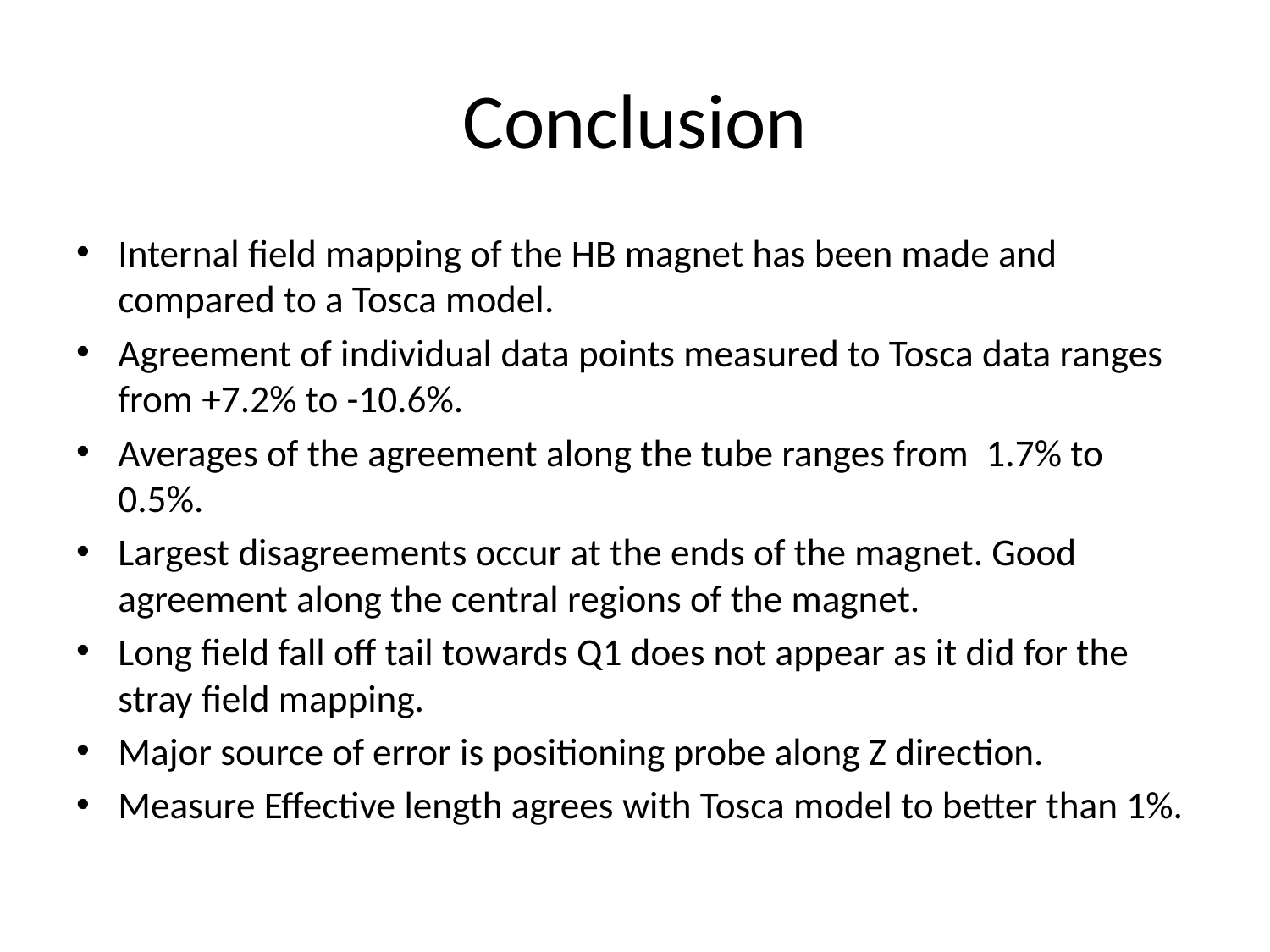

# Conclusion
Internal field mapping of the HB magnet has been made and compared to a Tosca model.
Agreement of individual data points measured to Tosca data ranges from +7.2% to -10.6%.
Averages of the agreement along the tube ranges from  1.7% to 0.5%.
Largest disagreements occur at the ends of the magnet. Good agreement along the central regions of the magnet.
Long field fall off tail towards Q1 does not appear as it did for the stray field mapping.
Major source of error is positioning probe along Z direction.
Measure Effective length agrees with Tosca model to better than 1%.